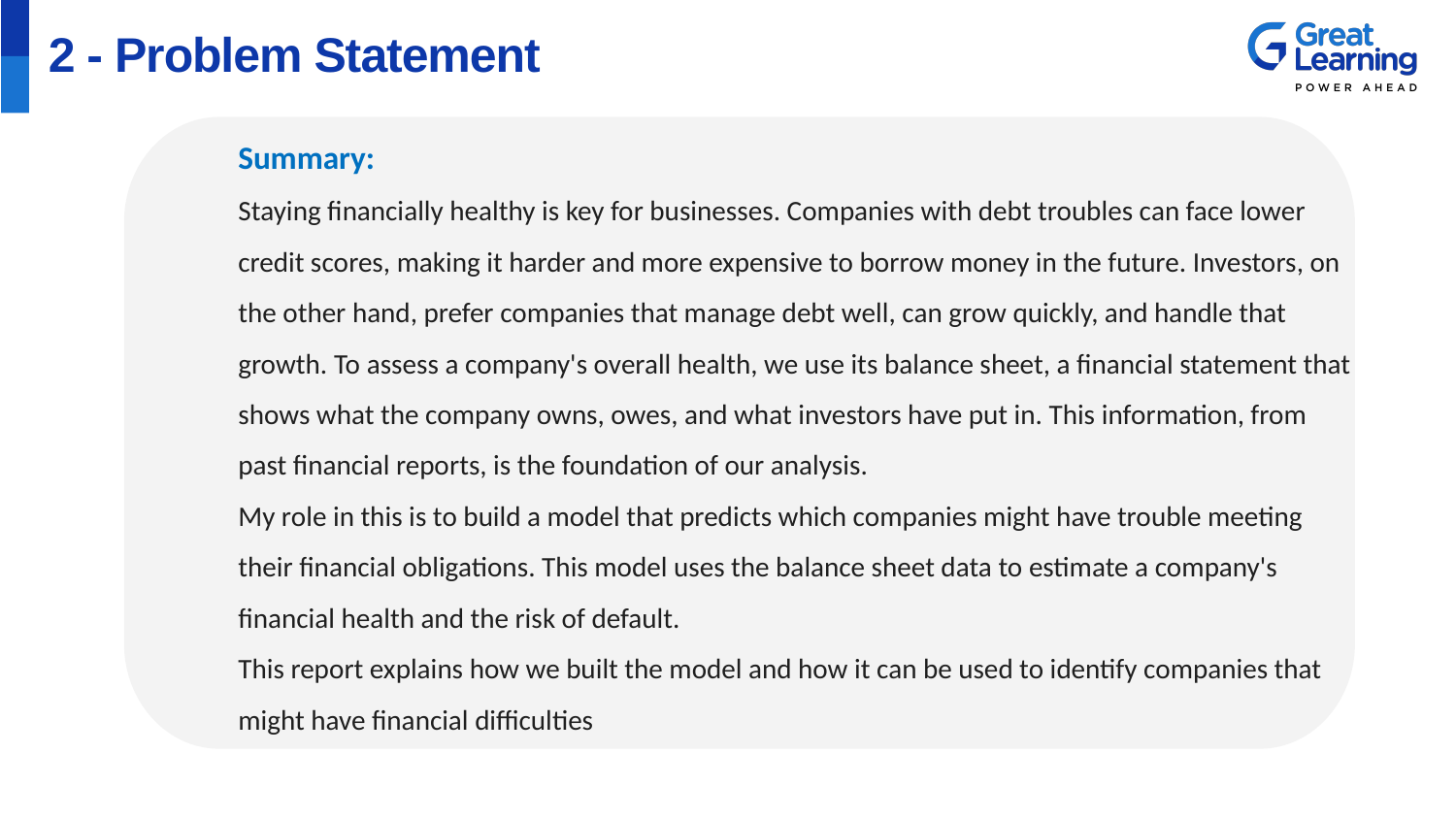

# 2 - Problem Statement

Summary:
Staying financially healthy is key for businesses. Companies with debt troubles can face lower credit scores, making it harder and more expensive to borrow money in the future. Investors, on the other hand, prefer companies that manage debt well, can grow quickly, and handle that growth. To assess a company's overall health, we use its balance sheet, a financial statement that shows what the company owns, owes, and what investors have put in. This information, from past financial reports, is the foundation of our analysis.
My role in this is to build a model that predicts which companies might have trouble meeting their financial obligations. This model uses the balance sheet data to estimate a company's financial health and the risk of default.
This report explains how we built the model and how it can be used to identify companies that might have financial difficulties